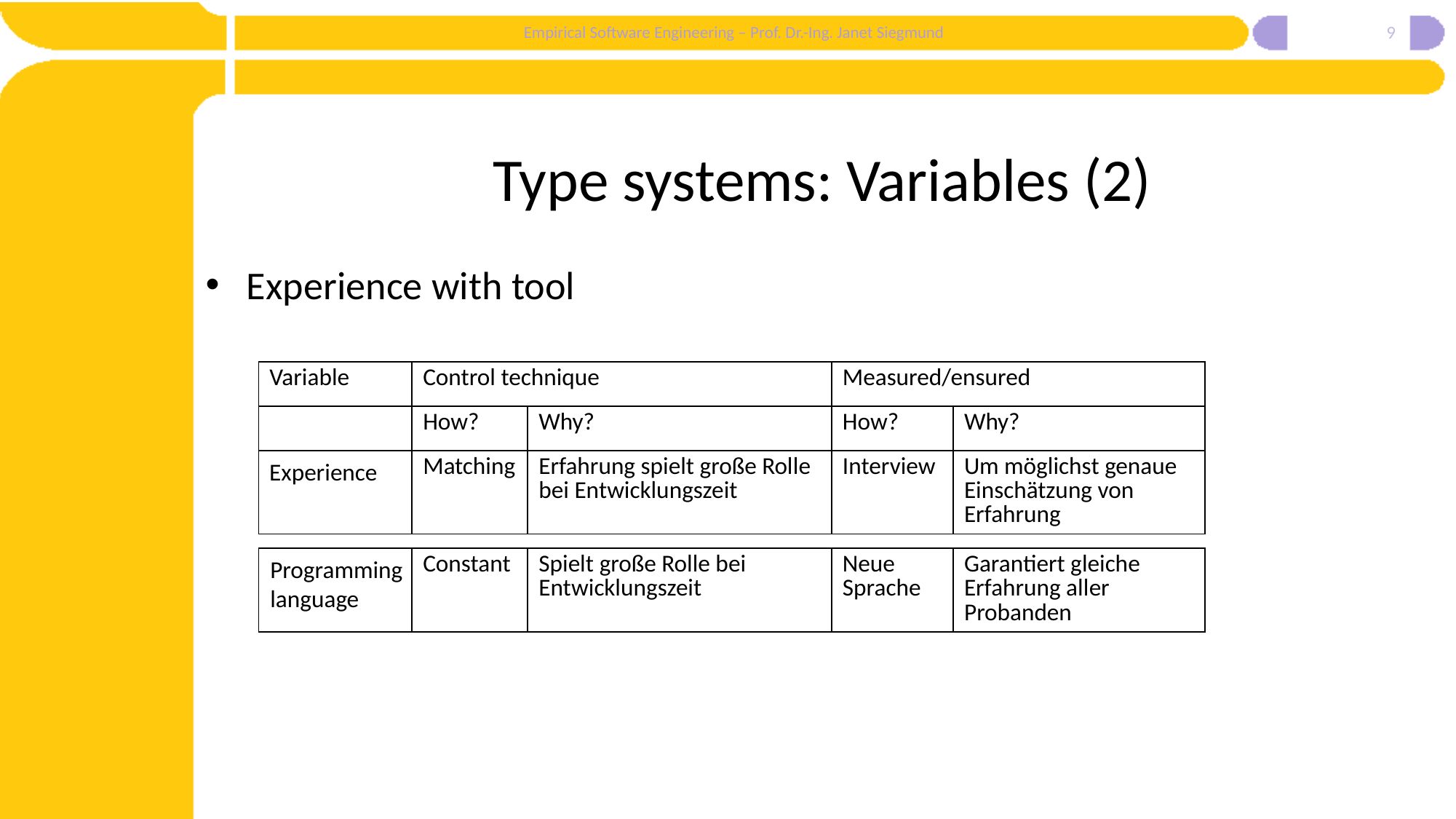

9
# Type systems: Variables (2)
Experience with tool
| Variable | Control technique |  | Measured/ensured |  |
| --- | --- | --- | --- | --- |
|  | How? | Why? | How? | Why? |
|  | Matching | Erfahrung spielt große Rolle bei Entwicklungszeit | Interview | Um möglichst genaue Einschätzung von Erfahrung |
| --- | --- | --- | --- | --- |
Experience
|  | Constant | Spielt große Rolle bei Entwicklungszeit | Neue Sprache | Garantiert gleiche Erfahrung aller Probanden |
| --- | --- | --- | --- | --- |
Programming
language